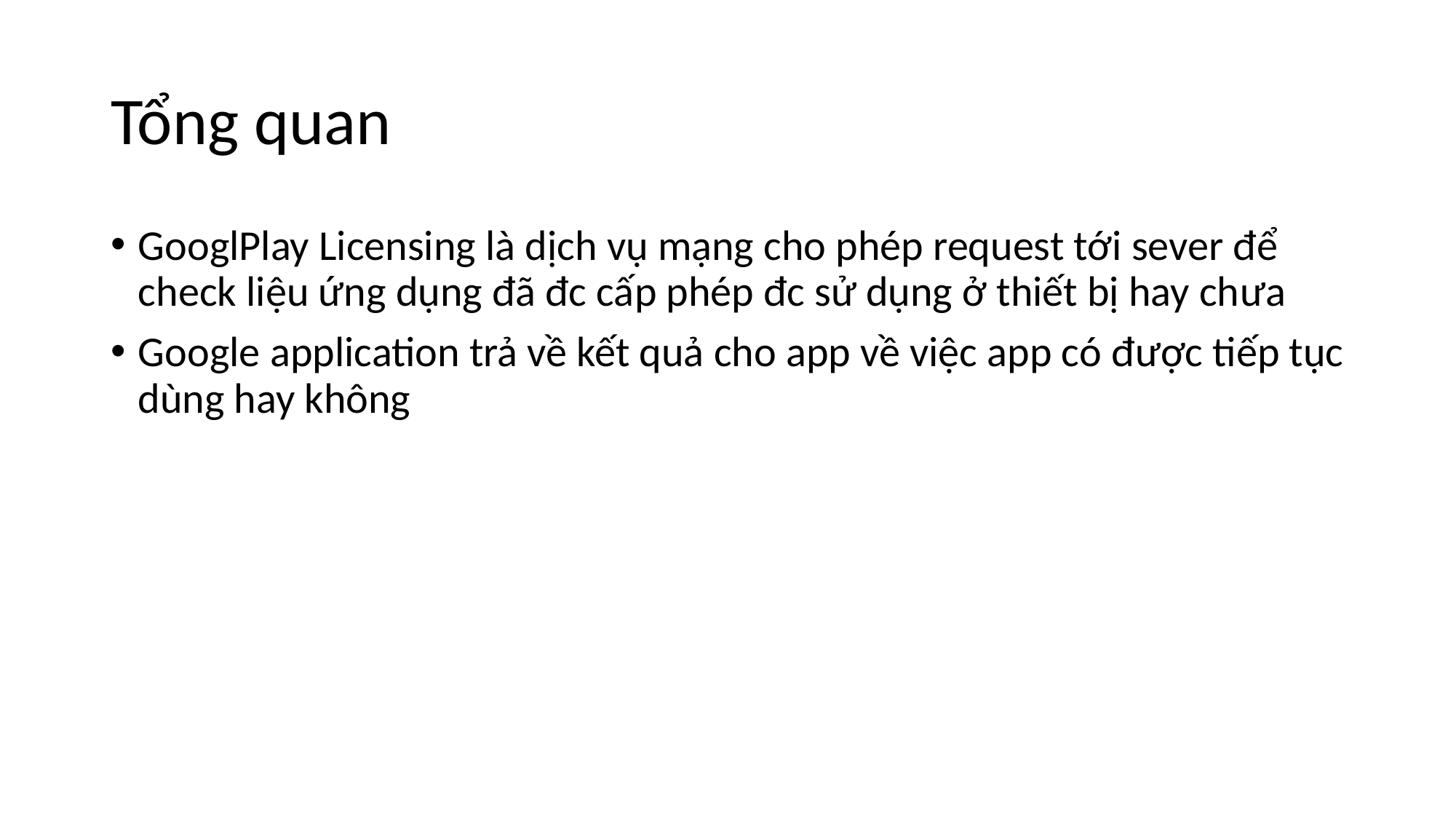

# Tổng quan
GooglPlay Licensing là dịch vụ mạng cho phép request tới sever để check liệu ứng dụng đã đc cấp phép đc sử dụng ở thiết bị hay chưa
Google application trả về kết quả cho app về việc app có được tiếp tục dùng hay không